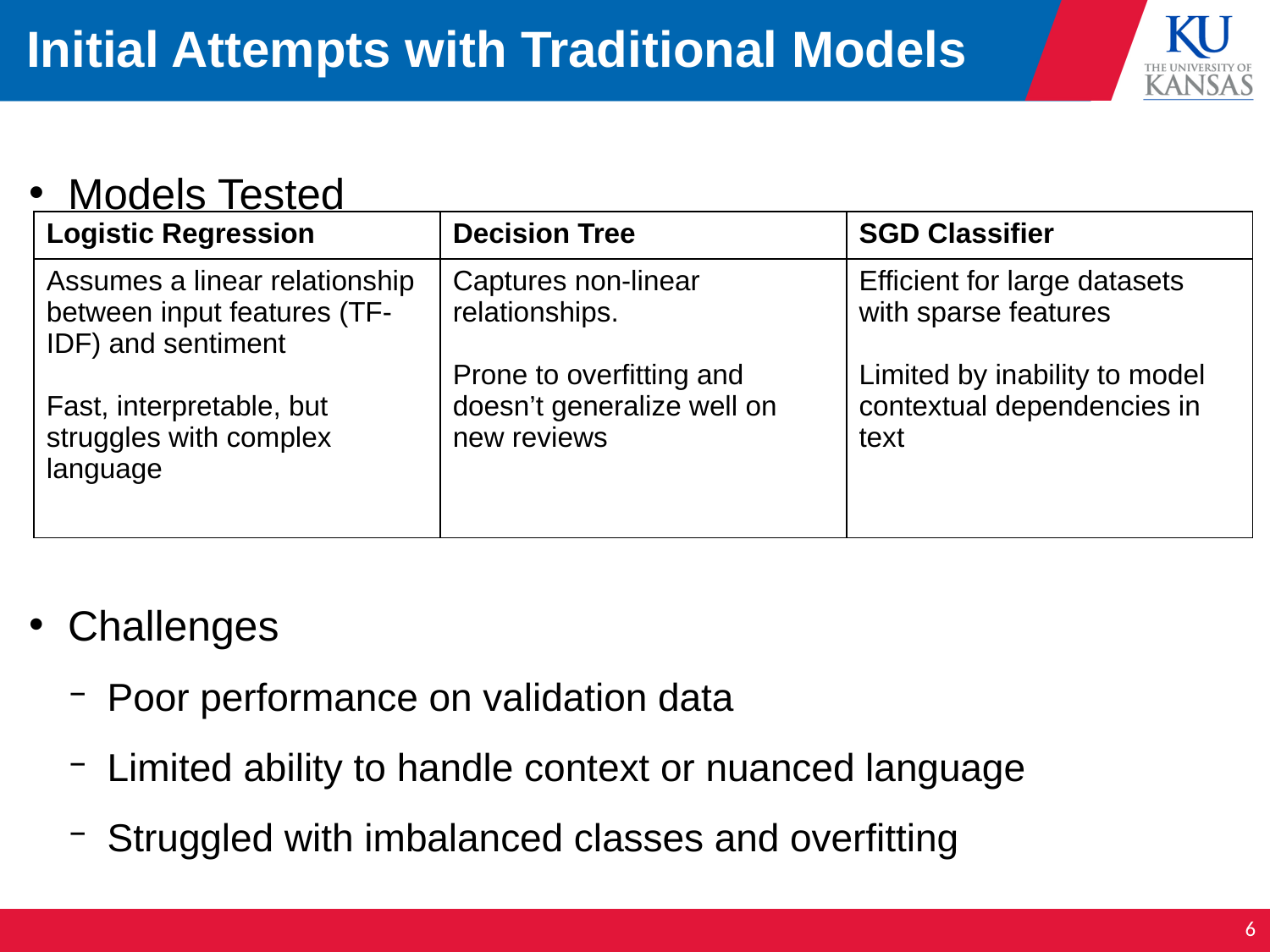

# Initial Attempts with Traditional Models
Models Tested

Challenges
Poor performance on validation data
Limited ability to handle context or nuanced language
Struggled with imbalanced classes and overfitting
| Logistic Regression | Decision Tree | SGD Classifier |
| --- | --- | --- |
| Assumes a linear relationship between input features (TF-IDF) and sentiment Fast, interpretable, but struggles with complex language | Captures non-linear relationships. Prone to overfitting and doesn’t generalize well on new reviews | Efficient for large datasets with sparse features Limited by inability to model contextual dependencies in text |
6